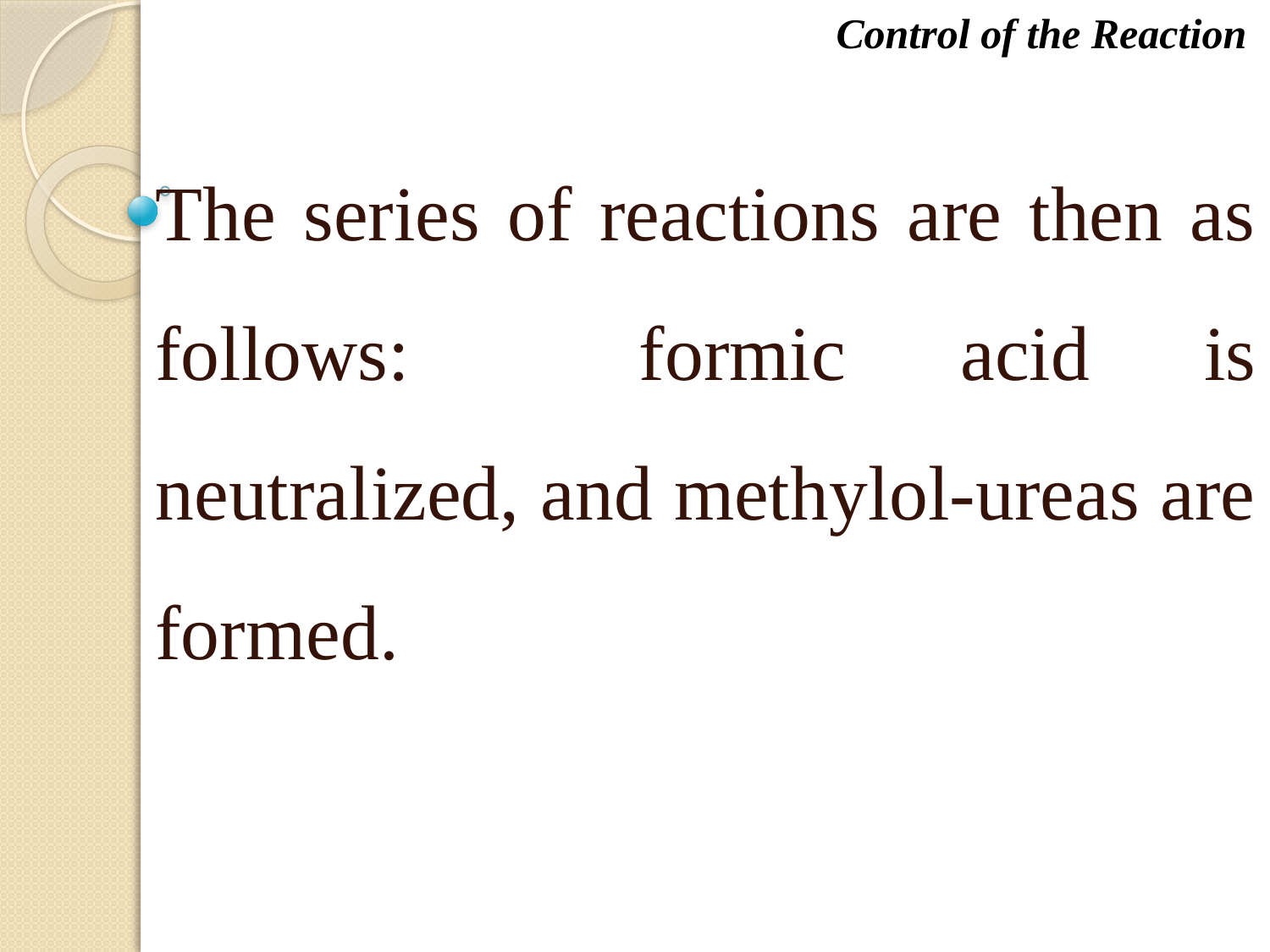

Control of the Reaction
The series of reactions are then as follows:  formic acid is neutralized, and methylol-ureas are formed.